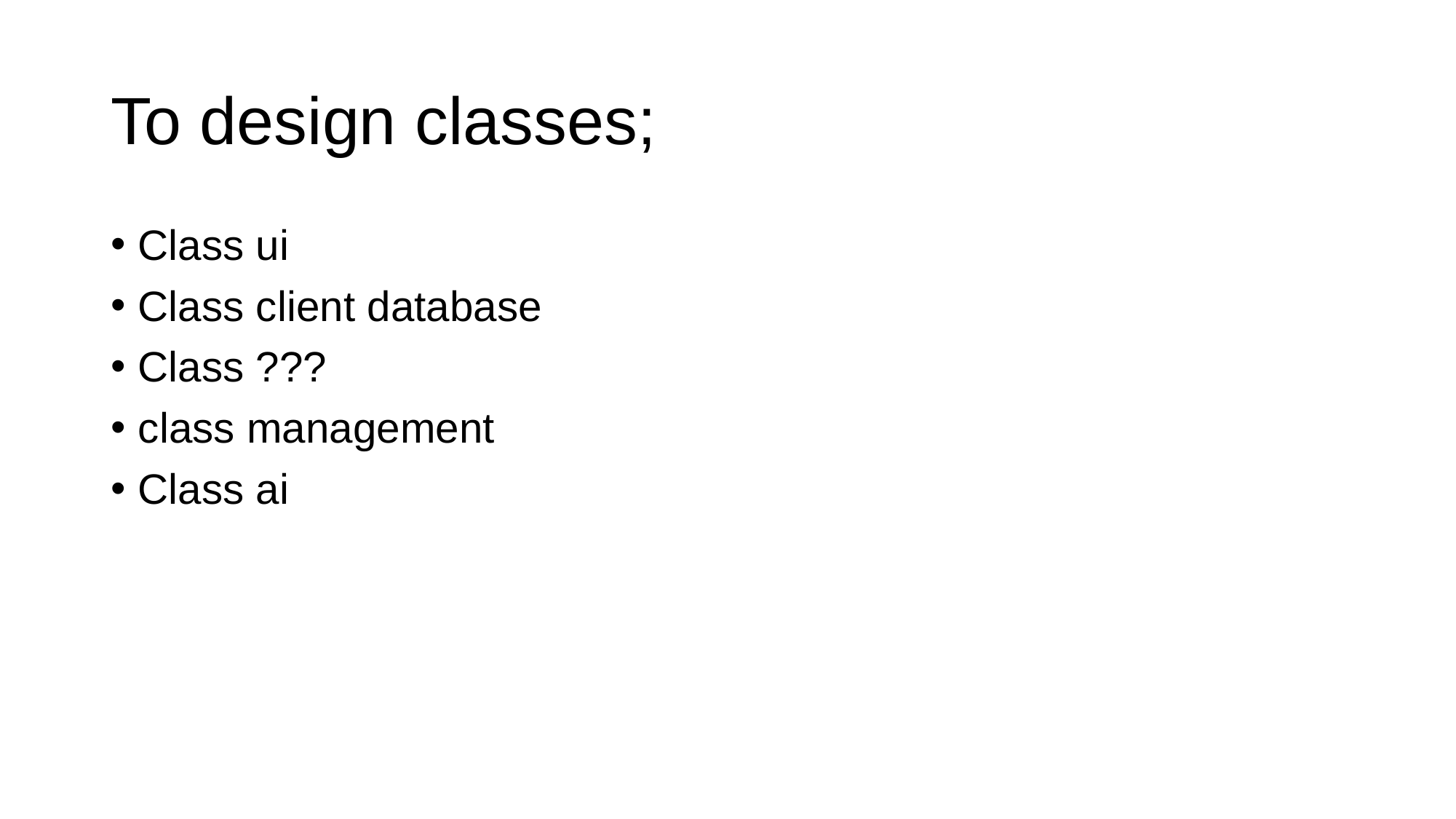

# To design classes;
Class ui
Class client database
Class ???
class management
Class ai